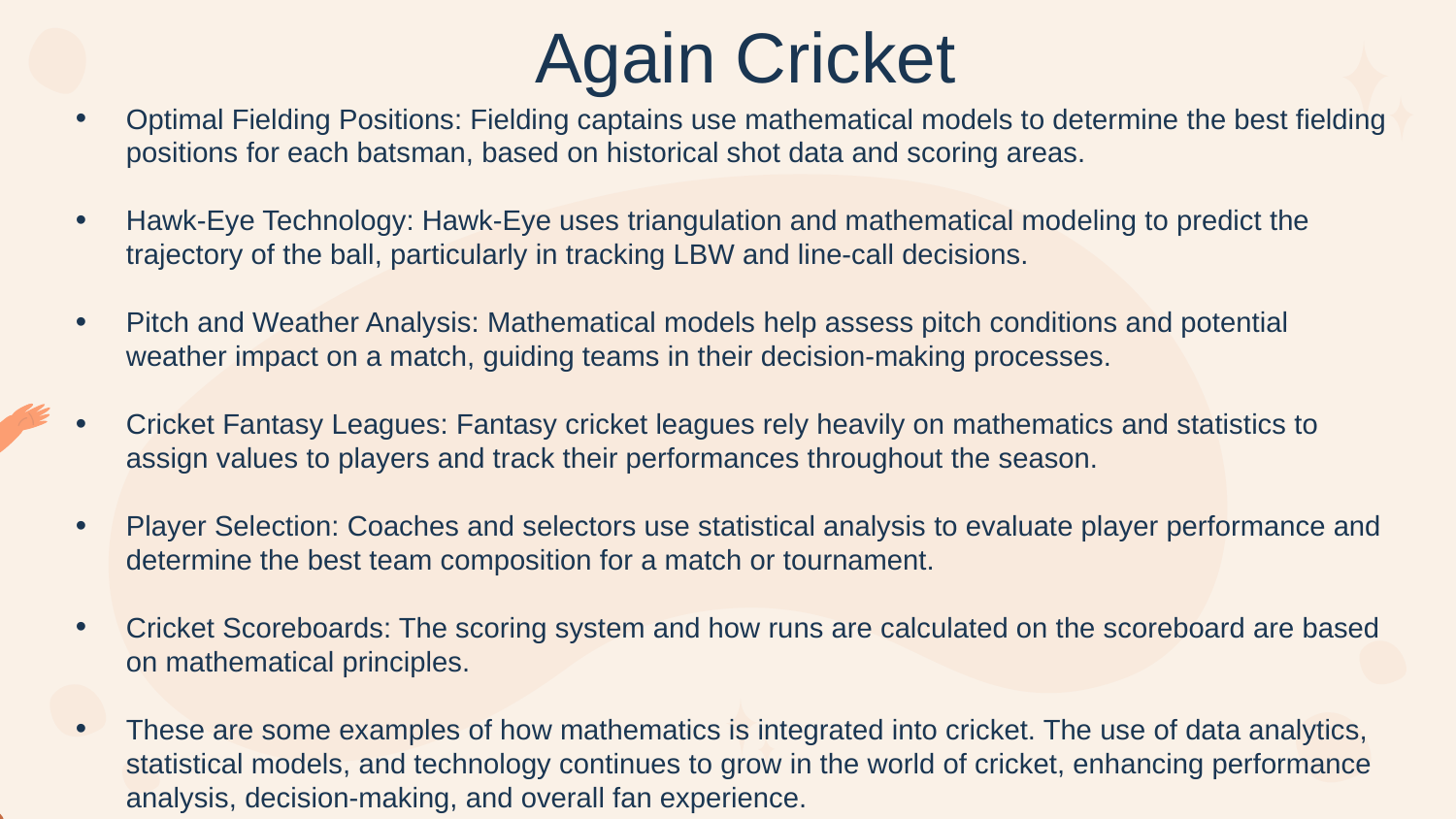

# Again Cricket
Optimal Fielding Positions: Fielding captains use mathematical models to determine the best fielding positions for each batsman, based on historical shot data and scoring areas.

Hawk-Eye Technology: Hawk-Eye uses triangulation and mathematical modeling to predict the trajectory of the ball, particularly in tracking LBW and line-call decisions.

Pitch and Weather Analysis: Mathematical models help assess pitch conditions and potential weather impact on a match, guiding teams in their decision-making processes.

Cricket Fantasy Leagues: Fantasy cricket leagues rely heavily on mathematics and statistics to assign values to players and track their performances throughout the season.

Player Selection: Coaches and selectors use statistical analysis to evaluate player performance and determine the best team composition for a match or tournament.

Cricket Scoreboards: The scoring system and how runs are calculated on the scoreboard are based on mathematical principles.

These are some examples of how mathematics is integrated into cricket. The use of data analytics, statistical models, and technology continues to grow in the world of cricket, enhancing performance analysis, decision-making, and overall fan experience.